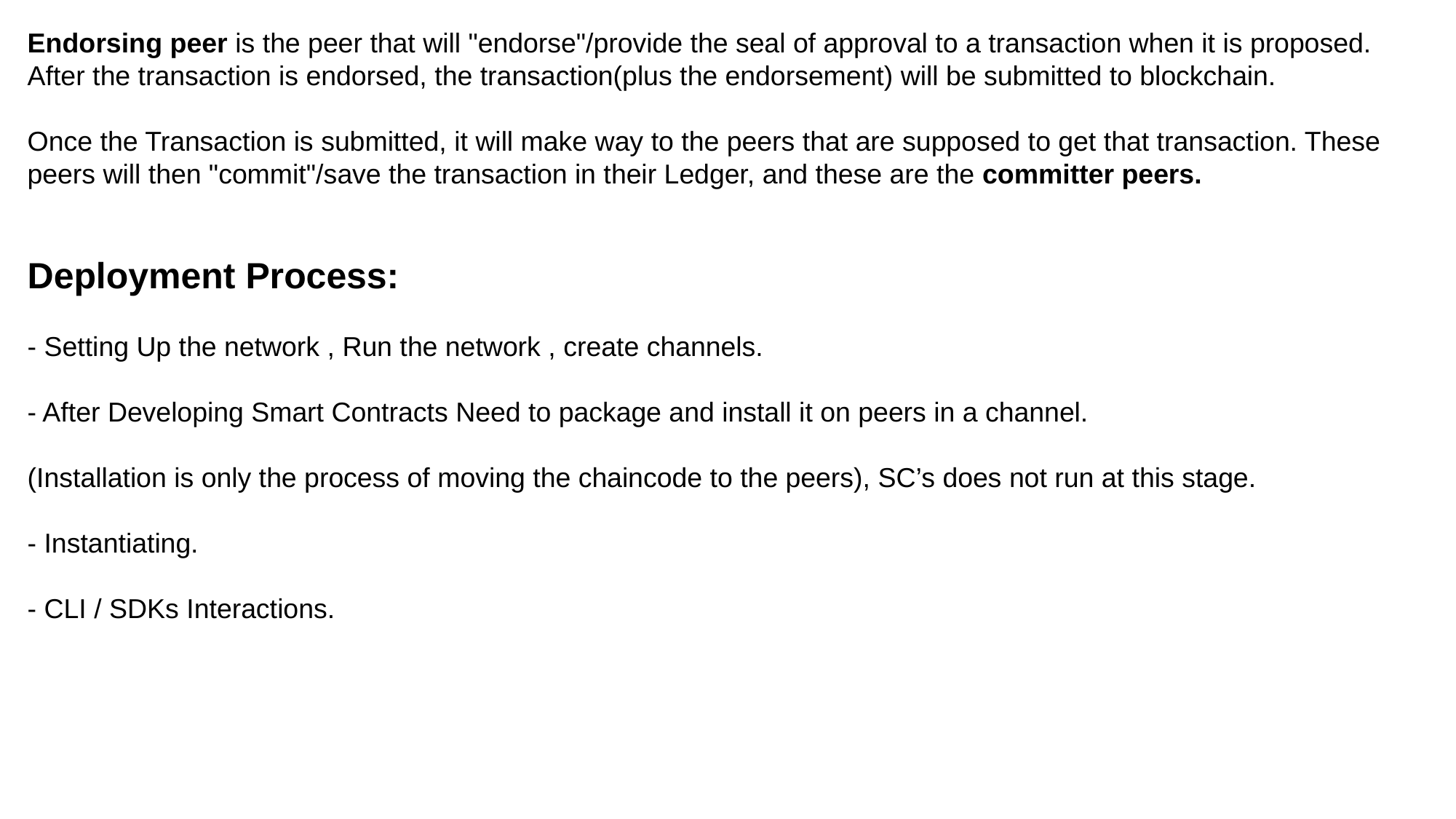

Endorsing peer is the peer that will "endorse"/provide the seal of approval to a transaction when it is proposed. After the transaction is endorsed, the transaction(plus the endorsement) will be submitted to blockchain.

Once the Transaction is submitted, it will make way to the peers that are supposed to get that transaction. These peers will then "commit"/save the transaction in their Ledger, and these are the committer peers.

Deployment Process:

- Setting Up the network , Run the network , create channels.

- After Developing Smart Contracts Need to package and install it on peers in a channel.

(Installation is only the process of moving the chaincode to the peers), SC’s does not run at this stage.

- Instantiating.

- CLI / SDKs Interactions.